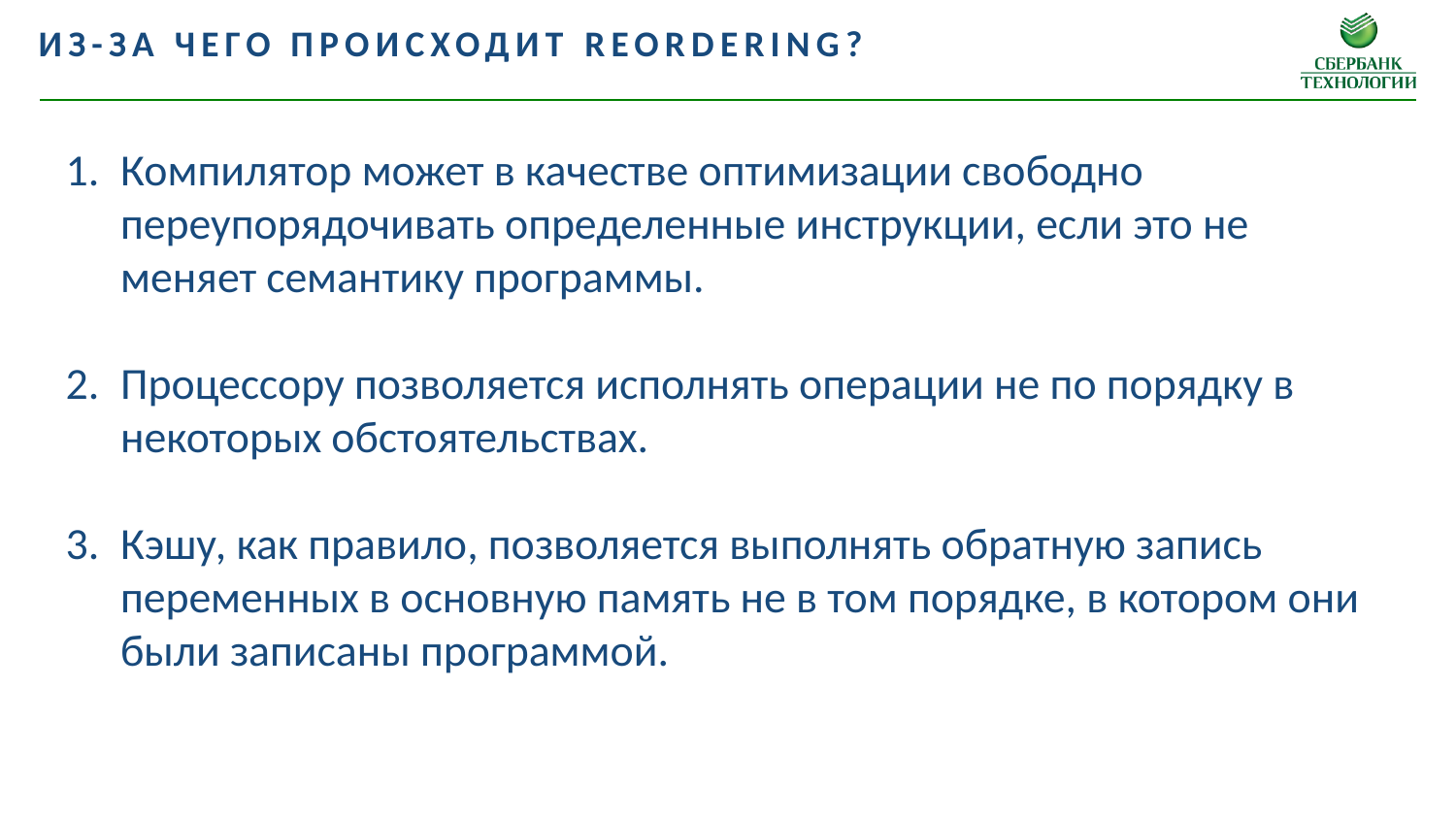

Из-за чего происходит Reordering?
Компилятор может в качестве оптимизации свободно переупорядочивать определенные инструкции, если это не меняет семантику программы.

Процессору позволяется исполнять операции не по порядку в некоторых обстоятельствах.

Кэшу, как правило, позволяется выполнять обратную запись переменных в основную память не в том порядке, в котором они были записаны программой.